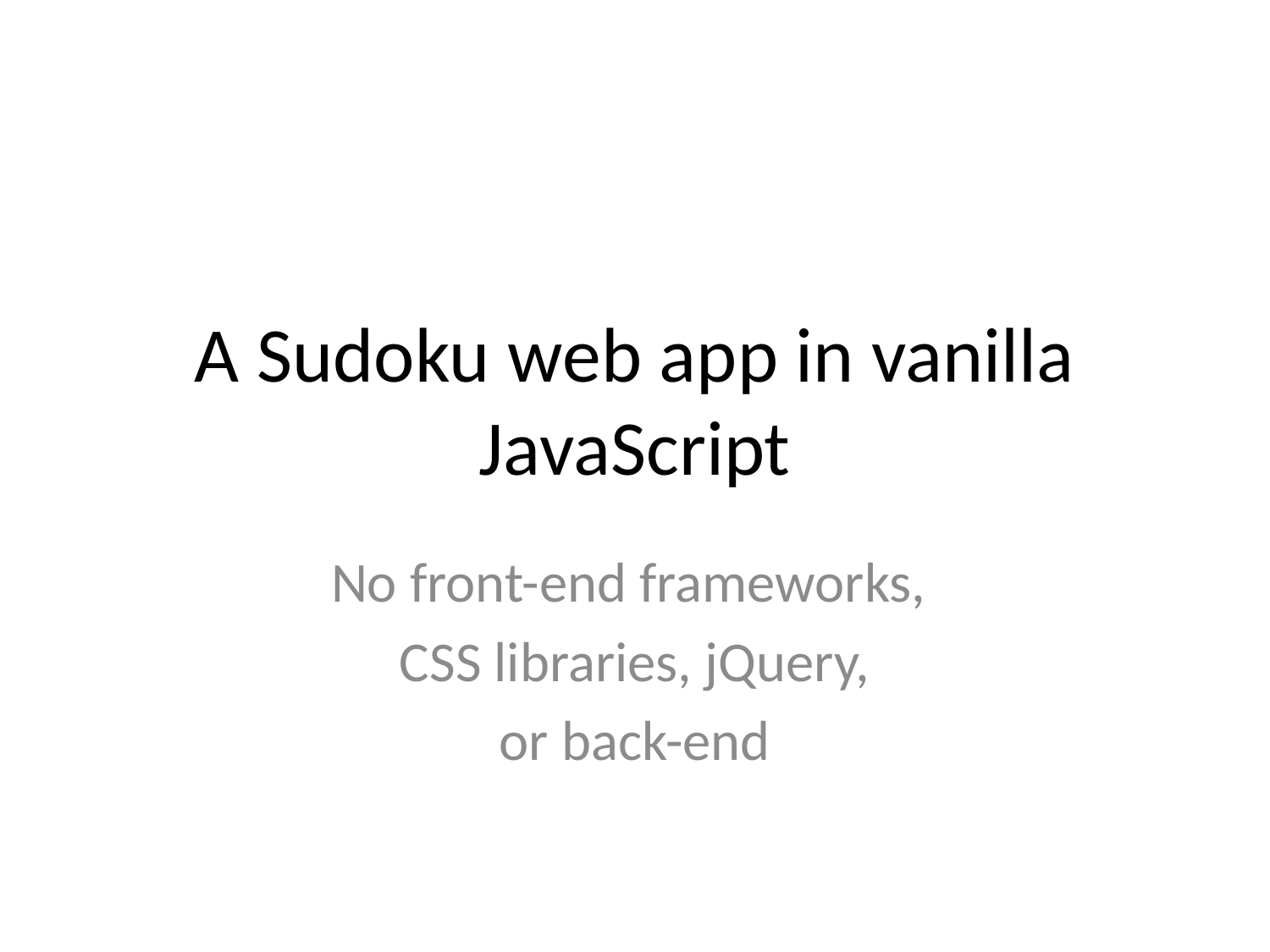

# A Sudoku web app in vanilla JavaScript
No front-end frameworks,
CSS libraries, jQuery,
or back-end